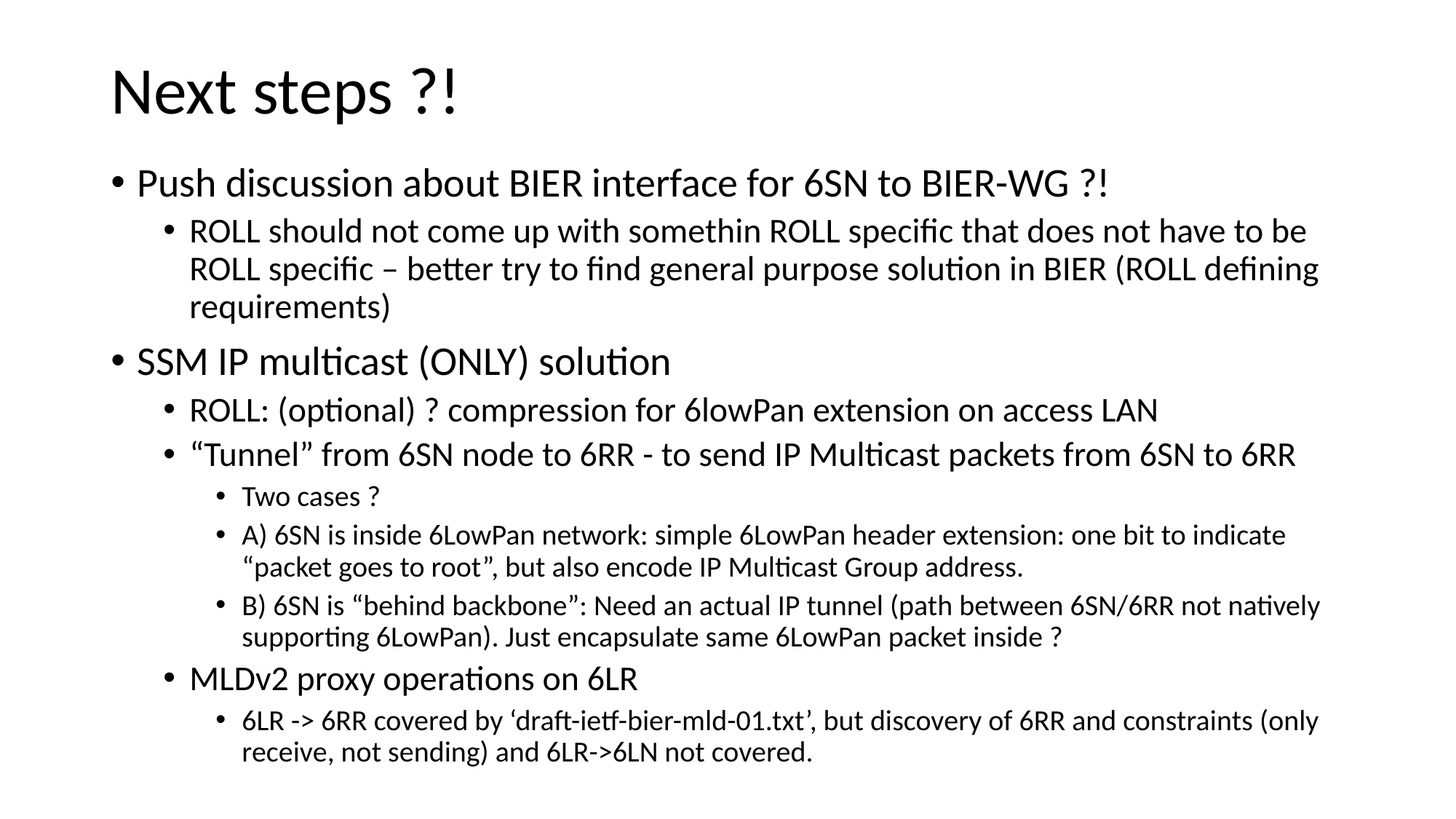

# Next steps ?!
Push discussion about BIER interface for 6SN to BIER-WG ?!
ROLL should not come up with somethin ROLL specific that does not have to be ROLL specific – better try to find general purpose solution in BIER (ROLL defining requirements)
SSM IP multicast (ONLY) solution
ROLL: (optional) ? compression for 6lowPan extension on access LAN
“Tunnel” from 6SN node to 6RR - to send IP Multicast packets from 6SN to 6RR
Two cases ?
A) 6SN is inside 6LowPan network: simple 6LowPan header extension: one bit to indicate “packet goes to root”, but also encode IP Multicast Group address.
B) 6SN is “behind backbone”: Need an actual IP tunnel (path between 6SN/6RR not natively supporting 6LowPan). Just encapsulate same 6LowPan packet inside ?
MLDv2 proxy operations on 6LR
6LR -> 6RR covered by ‘draft-ietf-bier-mld-01.txt’, but discovery of 6RR and constraints (only receive, not sending) and 6LR->6LN not covered.